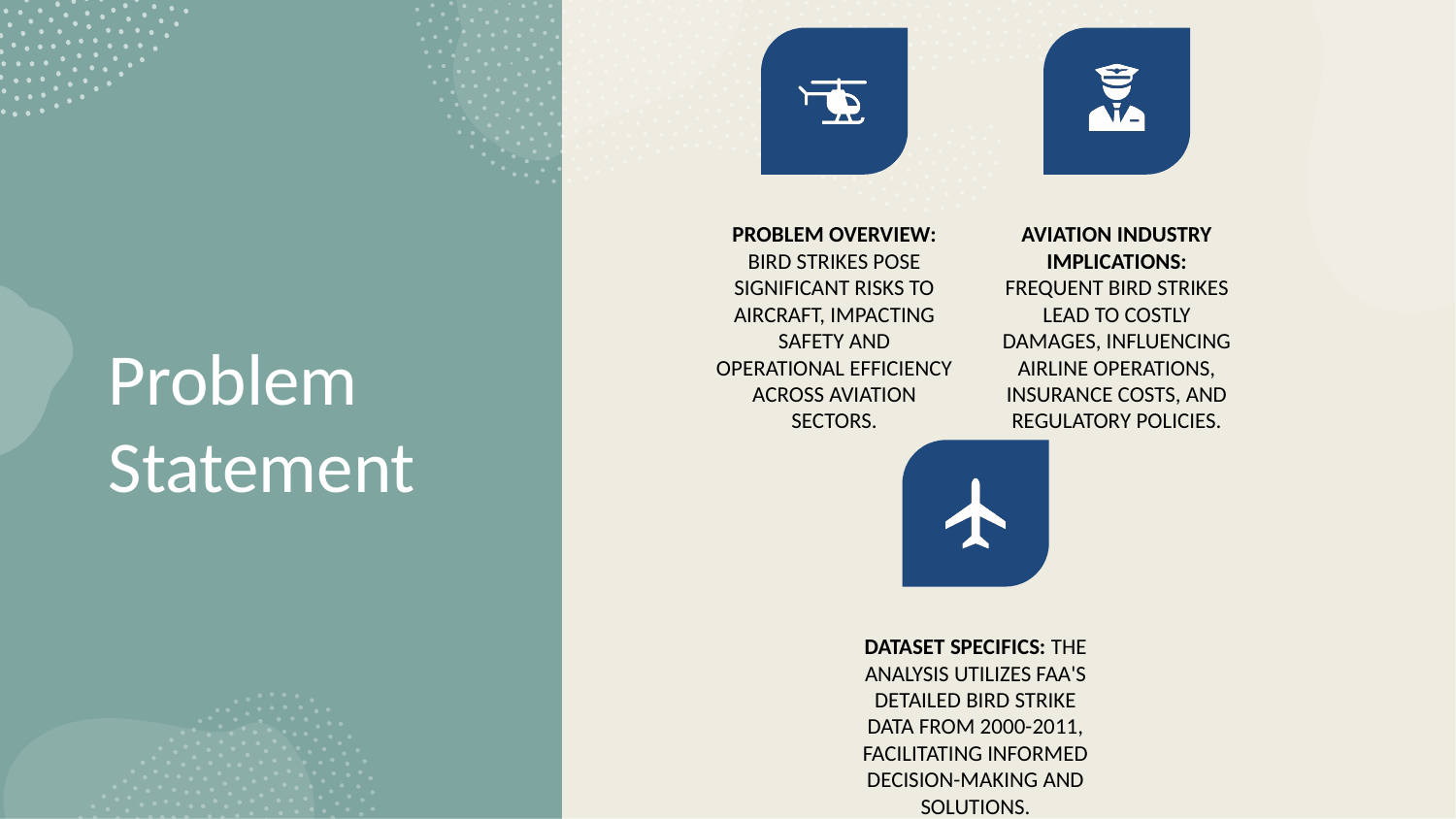

Problem Overview: Bird strikes pose significant risks to aircraft, impacting safety and operational efficiency across aviation sectors.
Aviation Industry Implications: Frequent bird strikes lead to costly damages, influencing airline operations, insurance costs, and regulatory policies.
Dataset Specifics: The analysis utilizes FAA's detailed bird strike data from 2000-2011, facilitating informed decision-making and solutions.
# Problem Statement